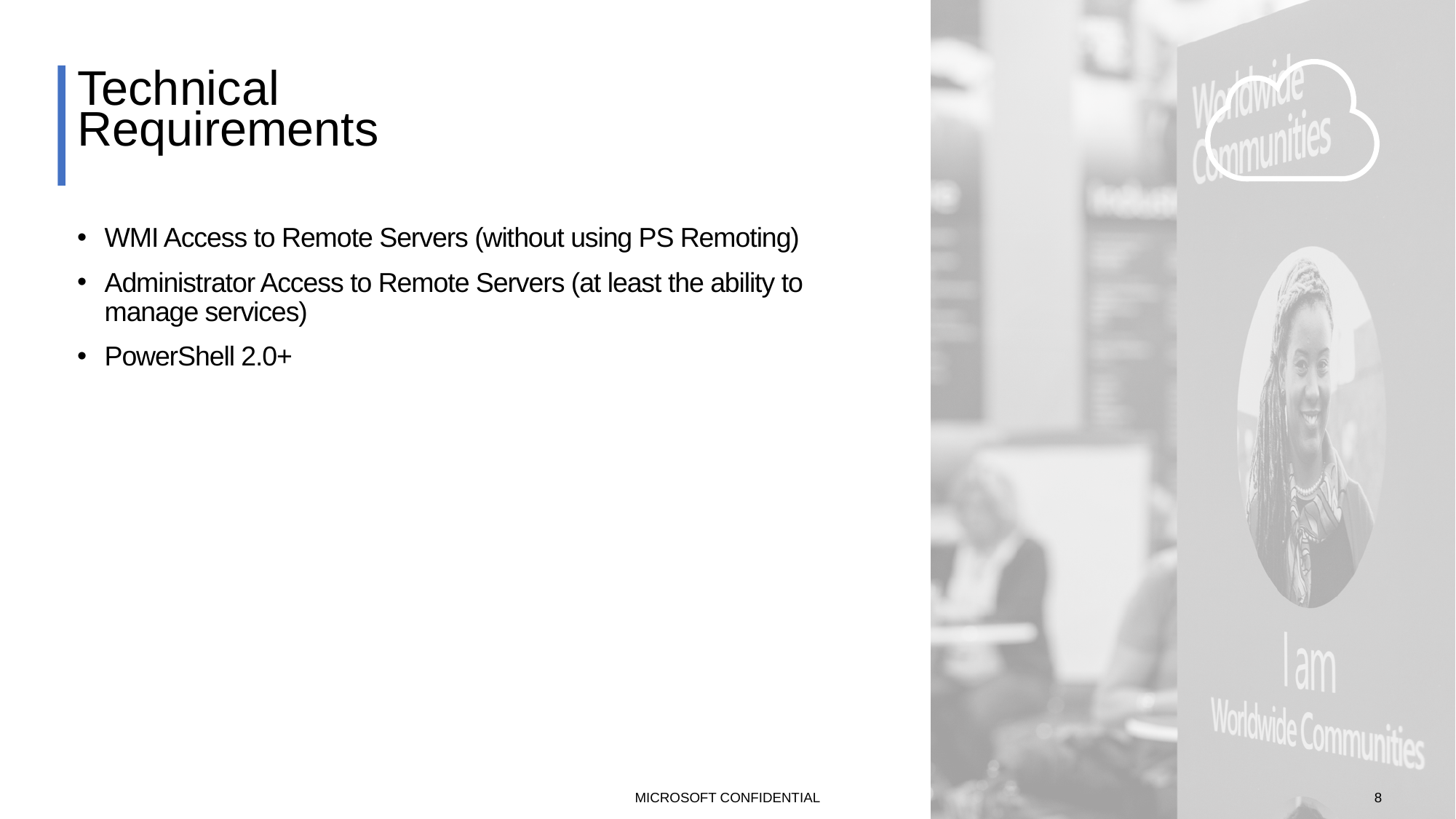

# Technical Requirements
WMI Access to Remote Servers (without using PS Remoting)
Administrator Access to Remote Servers (at least the ability to manage services)
PowerShell 2.0+
MICROSOFT CONFIDENTIAL
8